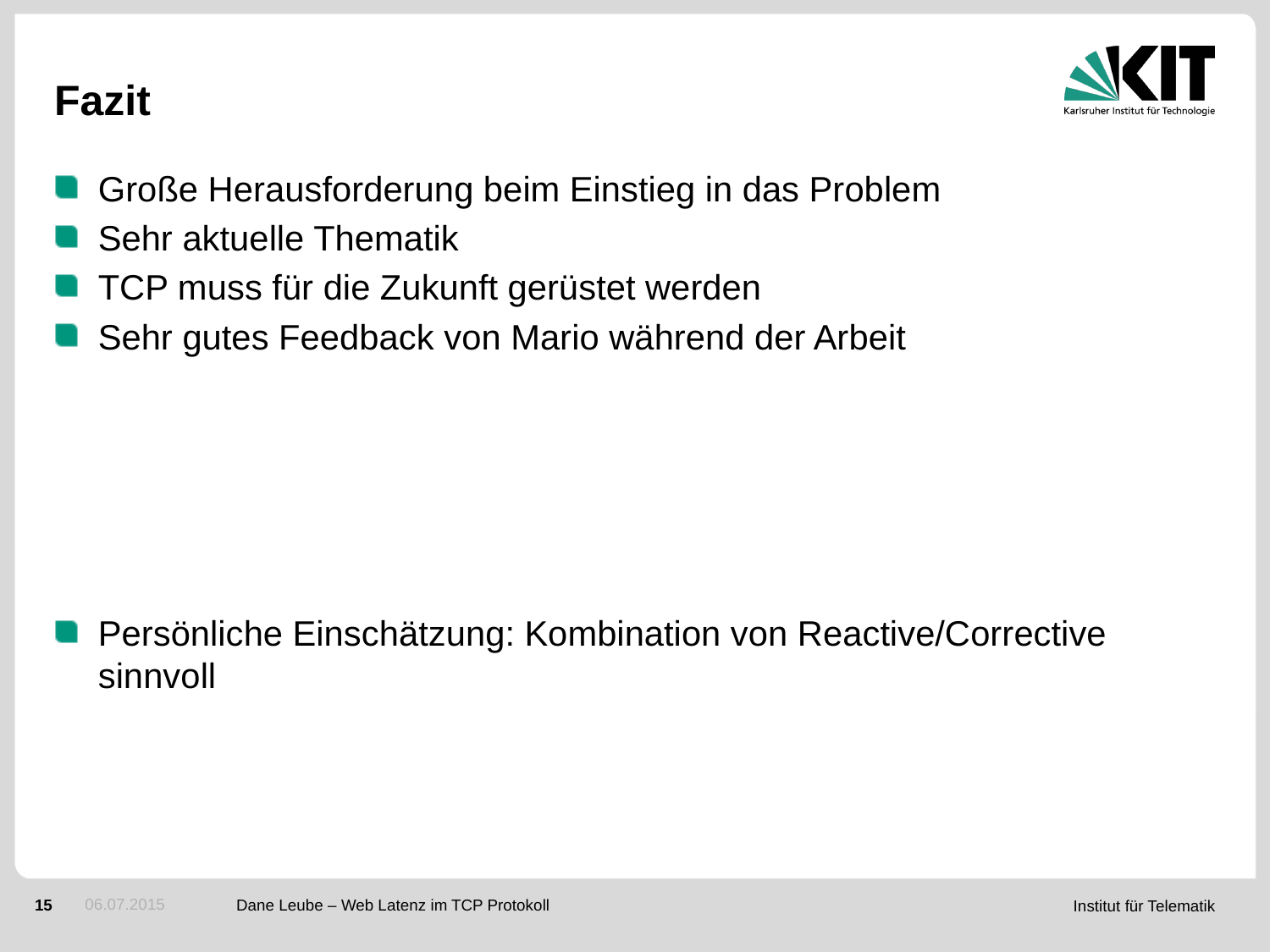

# Fazit
Große Herausforderung beim Einstieg in das Problem
Sehr aktuelle Thematik
TCP muss für die Zukunft gerüstet werden
Sehr gutes Feedback von Mario während der Arbeit

Persönliche Einschätzung: Kombination von Reactive/Corrective sinnvoll
06.07.2015
Dane Leube – Web Latenz im TCP Protokoll